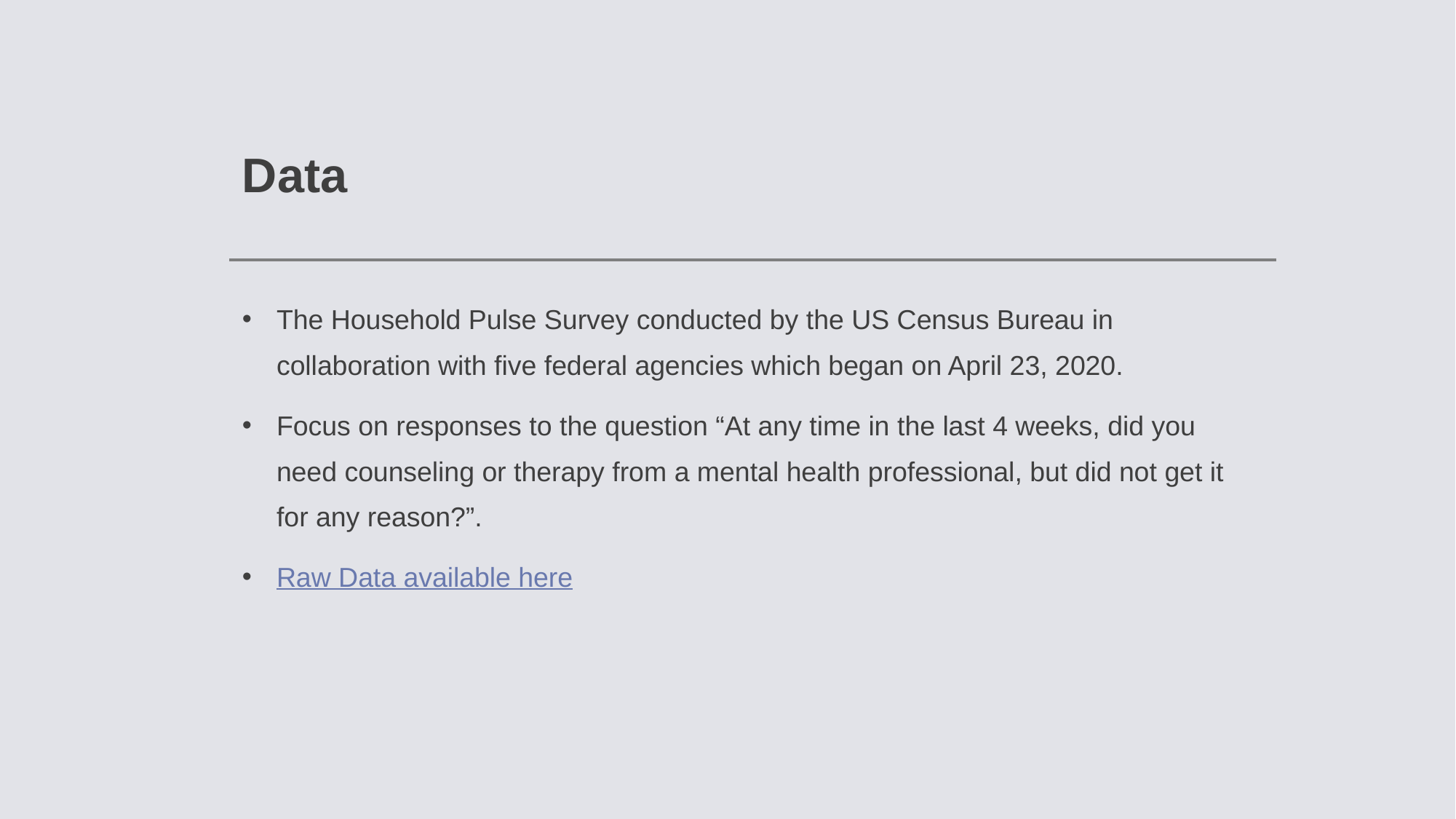

# Data
The Household Pulse Survey conducted by the US Census Bureau in collaboration with five federal agencies which began on April 23, 2020.
Focus on responses to the question “At any time in the last 4 weeks, did you need counseling or therapy from a mental health professional, but did not get it for any reason?”.
Raw Data available here